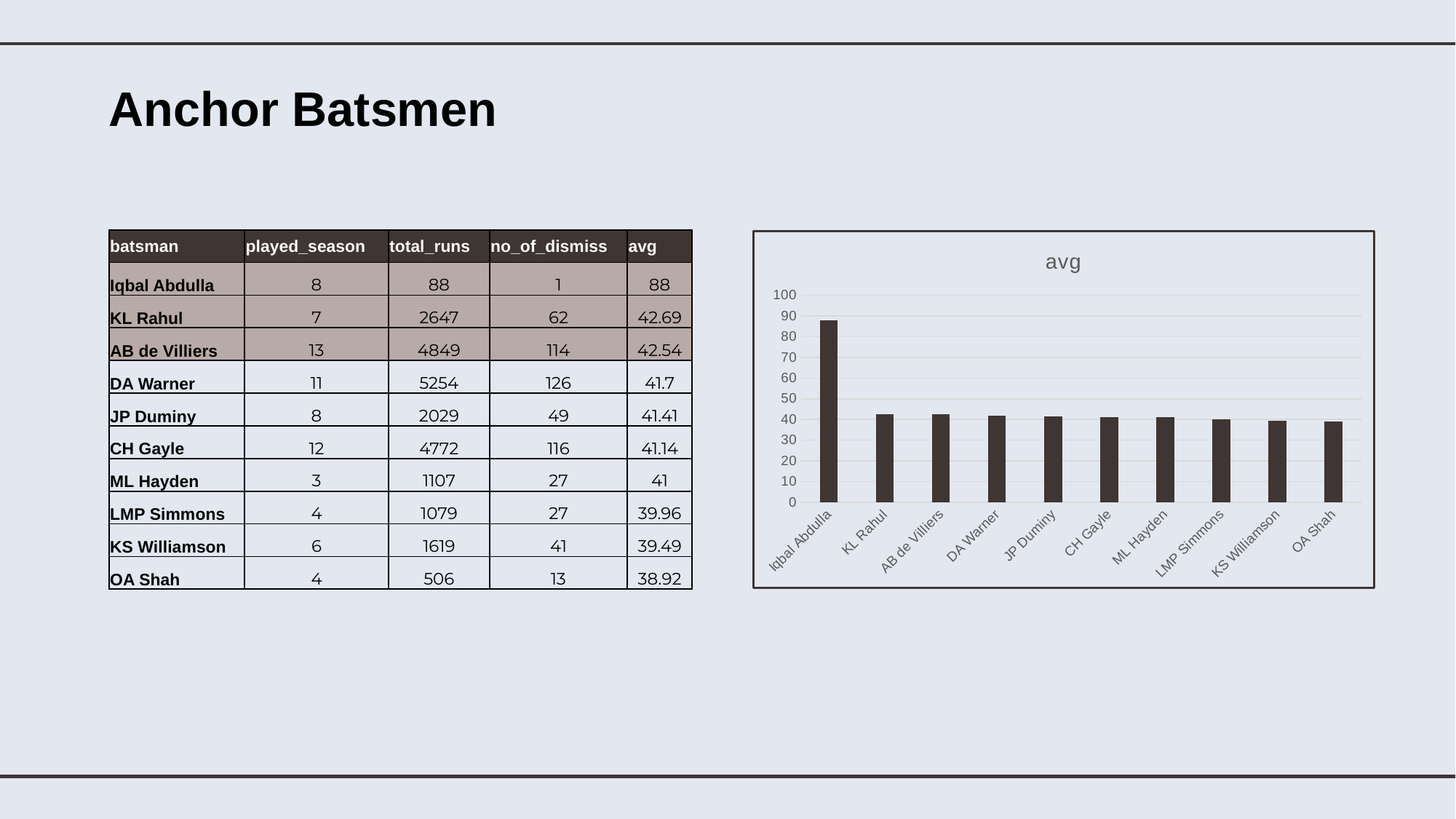

# Anchor Batsmen
| batsman | played\_season | total\_runs | no\_of\_dismiss | avg |
| --- | --- | --- | --- | --- |
| Iqbal Abdulla | 8 | 88 | 1 | 88 |
| KL Rahul | 7 | 2647 | 62 | 42.69 |
| AB de Villiers | 13 | 4849 | 114 | 42.54 |
| DA Warner | 11 | 5254 | 126 | 41.7 |
| JP Duminy | 8 | 2029 | 49 | 41.41 |
| CH Gayle | 12 | 4772 | 116 | 41.14 |
| ML Hayden | 3 | 1107 | 27 | 41 |
| LMP Simmons | 4 | 1079 | 27 | 39.96 |
| KS Williamson | 6 | 1619 | 41 | 39.49 |
| OA Shah | 4 | 506 | 13 | 38.92 |

### Chart:

| Category | avg |
|---|---|
| Iqbal Abdulla | 88.0 |
| KL Rahul | 42.69 |
| AB de Villiers | 42.54 |
| DA Warner | 41.7 |
| JP Duminy | 41.41 |
| CH Gayle | 41.14 |
| ML Hayden | 41.0 |
| LMP Simmons | 39.96 |
| KS Williamson | 39.49 |
| OA Shah | 38.92 |